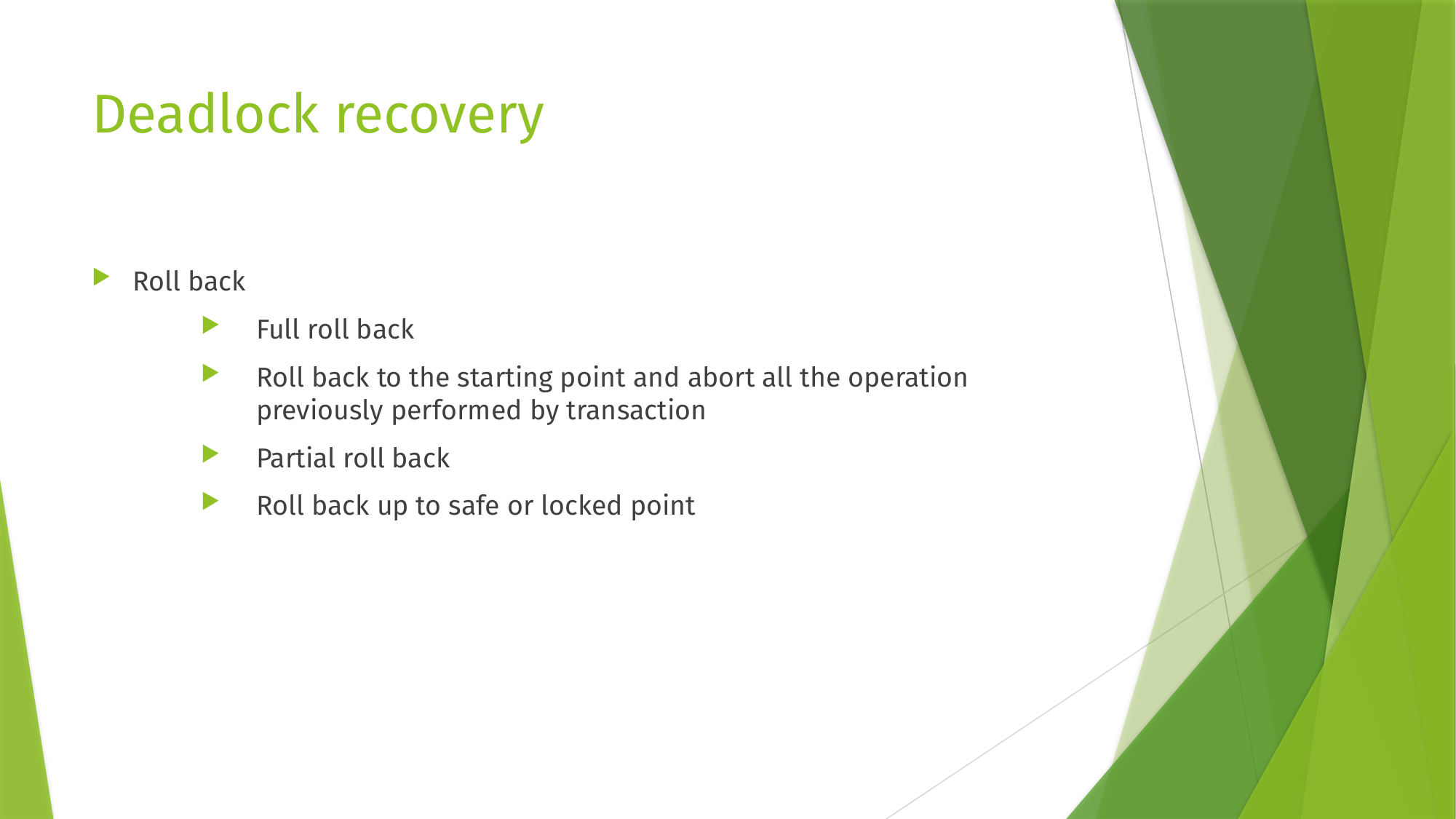

# Deadlock recovery
Roll back
Full roll back
Roll back to the starting point and abort all the operation previously performed by transaction
Partial roll back
Roll back up to safe or locked point